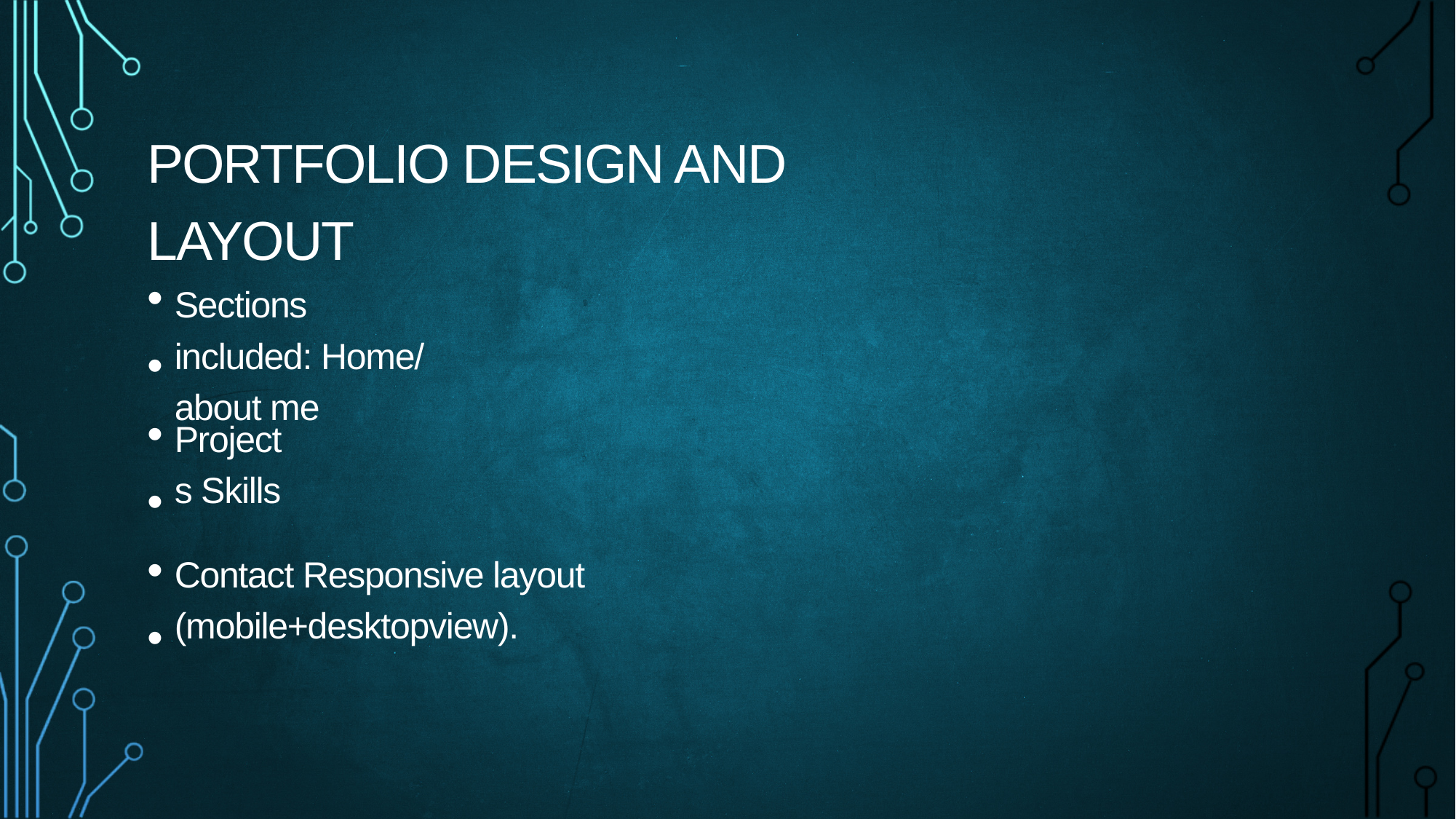

PORTFOLIO DESIGN AND LAYOUT
• • • • • •
Sections included: Home/ about me
Projects Skills

Contact Responsive layout (mobile+desktopview).